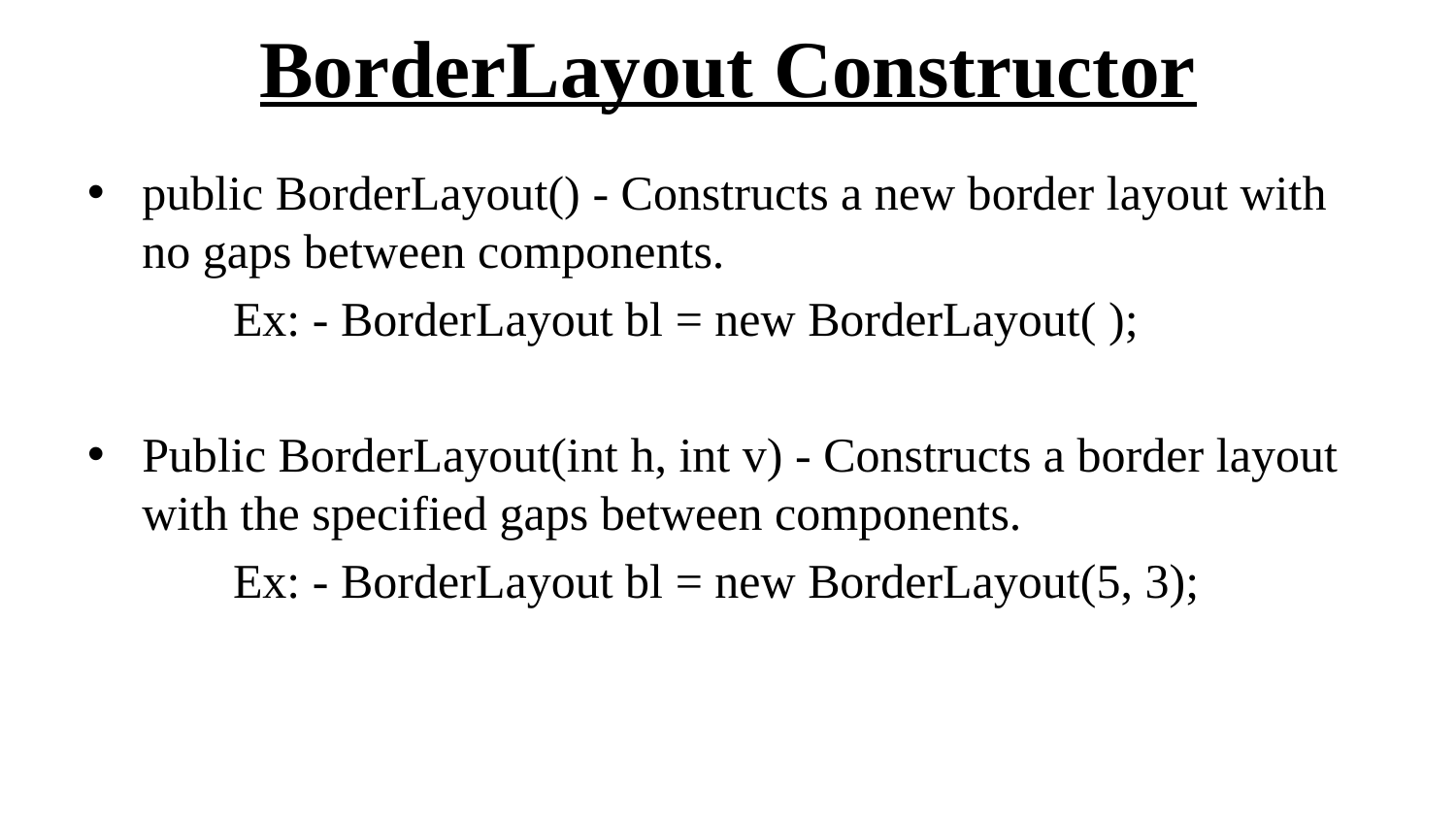

# BorderLayout Constructor
public BorderLayout() - Constructs a new border layout with no gaps between components.
	Ex: - BorderLayout bl = new BorderLayout( );

Public BorderLayout(int h, int v) - Constructs a border layout with the specified gaps between components.
	Ex: - BorderLayout bl = new BorderLayout(5, 3);